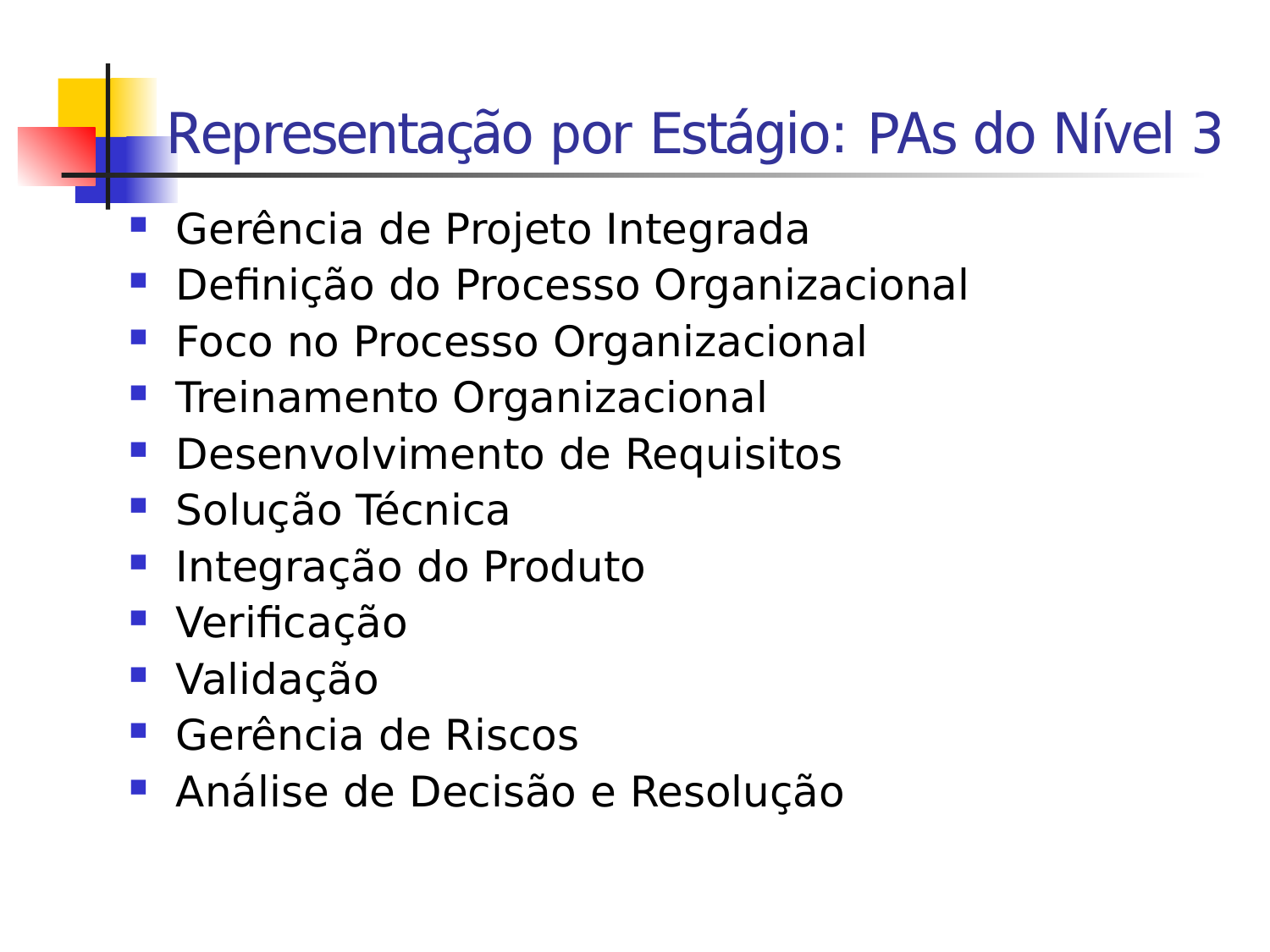

Representação por Estágio: PAs do Nível 3
Gerência de Projeto Integrada
Definição do Processo Organizacional
Foco no Processo Organizacional
Treinamento Organizacional
Desenvolvimento de Requisitos
Solução Técnica
Integração do Produto
Verificação
Validação
Gerência de Riscos
Análise de Decisão e Resolução